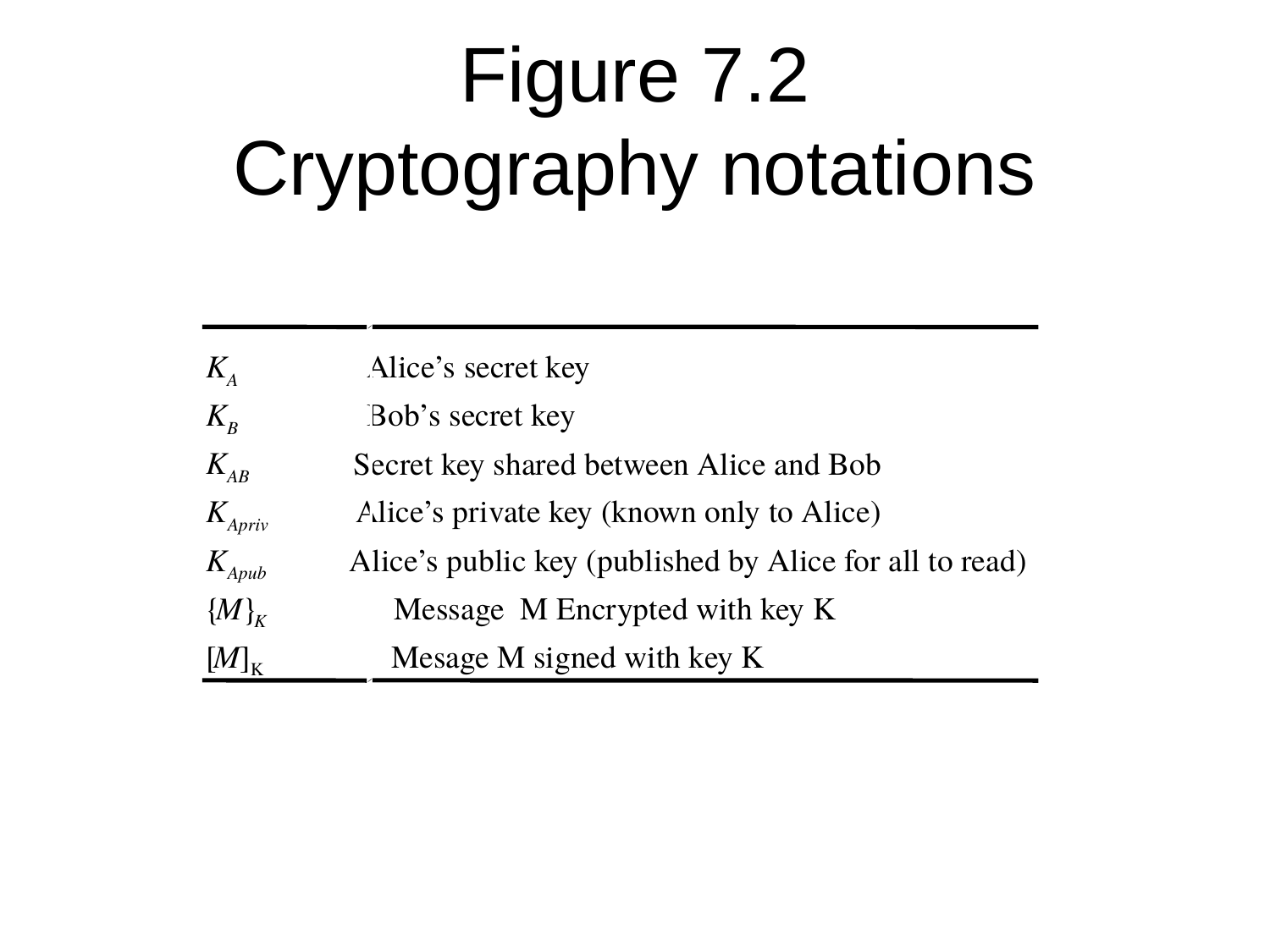

# Figure 7.2 Cryptography notations

KA
Alice’s secret key

KB
Bob’s secret key

KAB
Secret key shared between Alice and Bob

KApriv
Alice’s private key (known only to Alice)

KApub
Alice’s public key (published by Alice for all to read)

{
M
}
K
Message  M Encrypted with key K

[
M
]K
Mesage M signed with key K